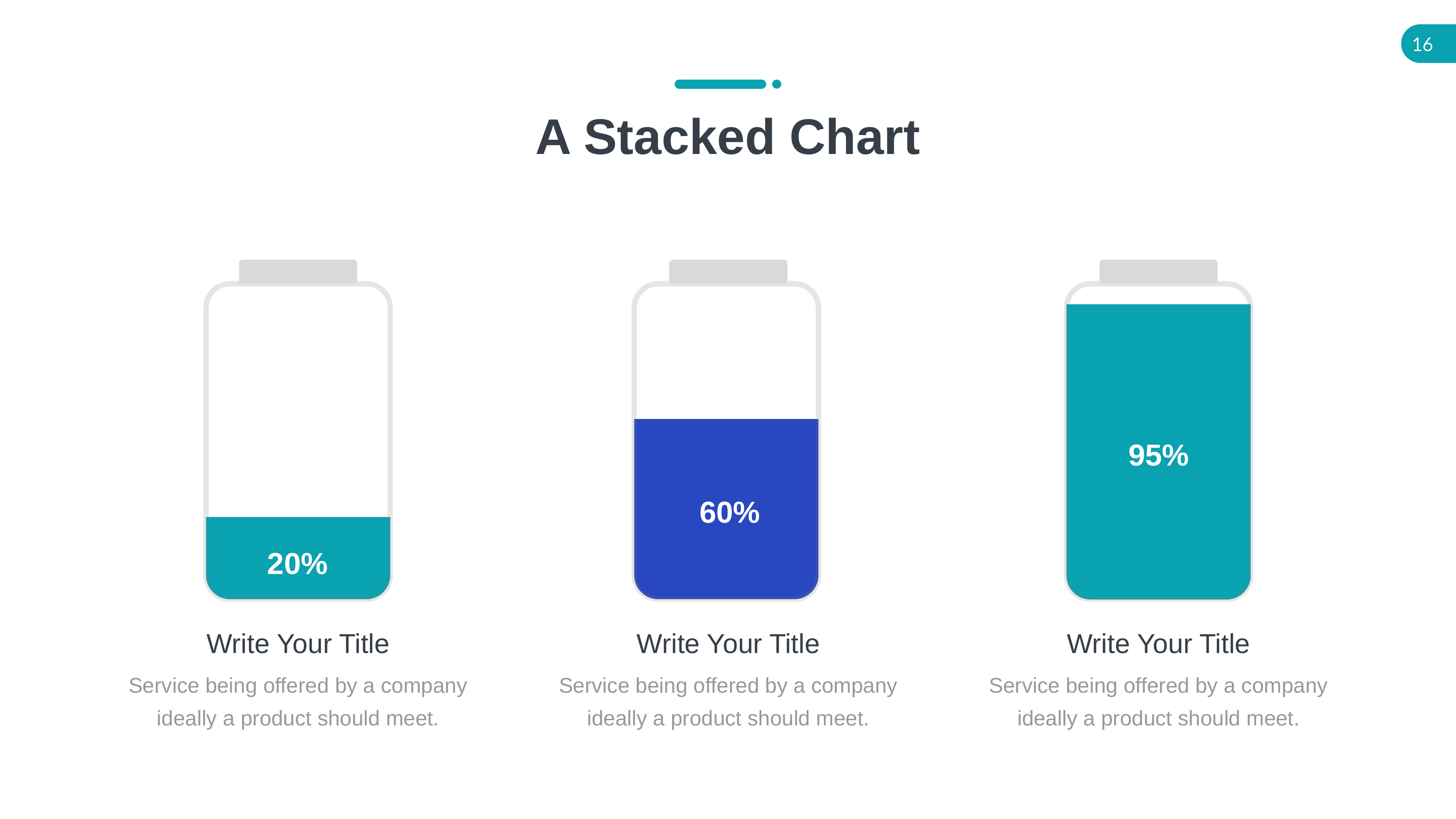

A Stacked Chart

95%
60%

20%
Write Your Title
Service being offered by a company ideally a product should meet.
Write Your Title
Service being offered by a company ideally a product should meet.
Write Your Title
Service being offered by a company ideally a product should meet.